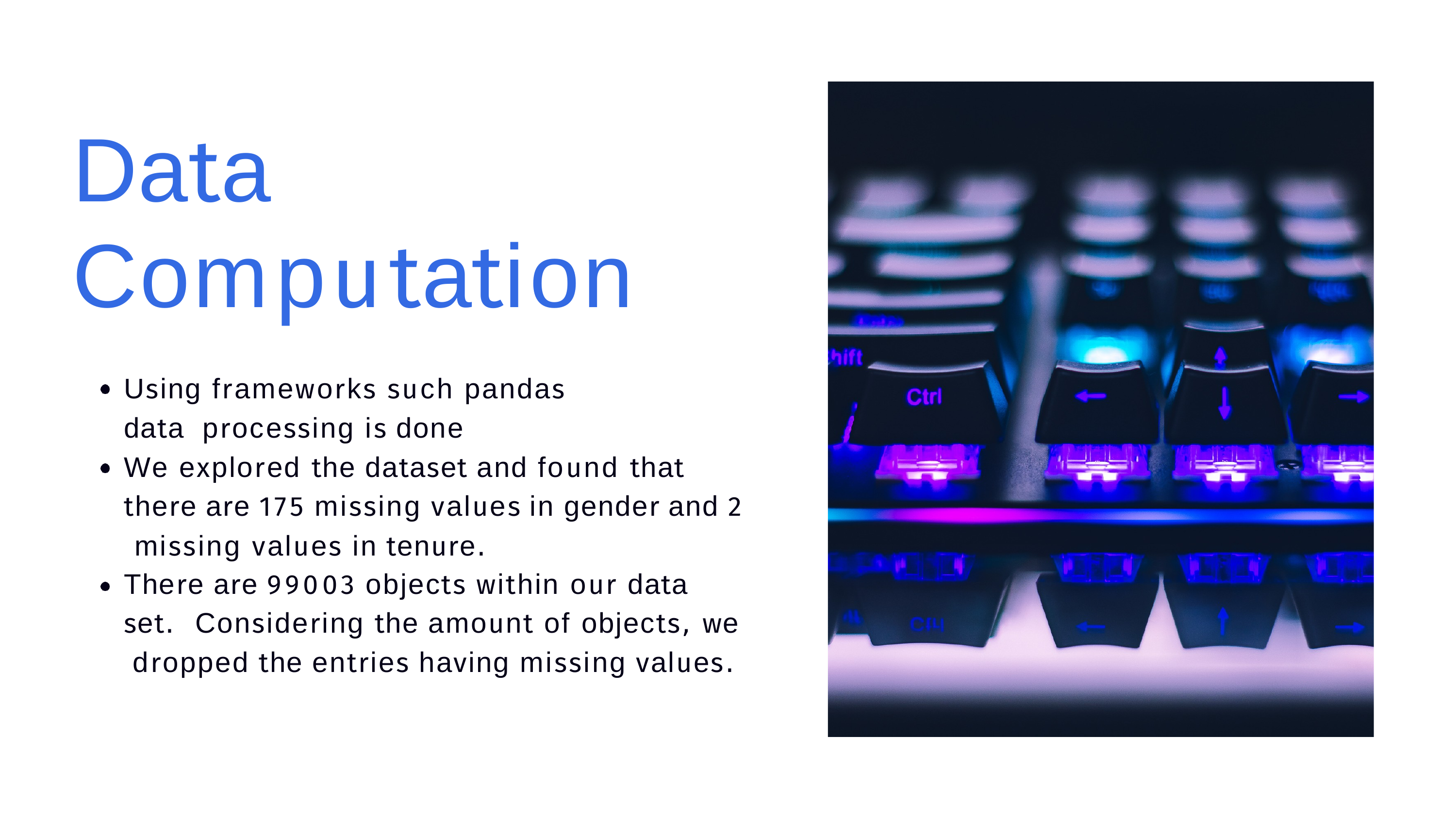

# Data  Computation
Using frameworks such pandas data  processing is done
We explored the dataset and found that  there are 175 missing values in gender and 2  missing values in tenure.
There are 99003 objects within our data set.  Considering the amount of objects, we  dropped	the entries having missing values.